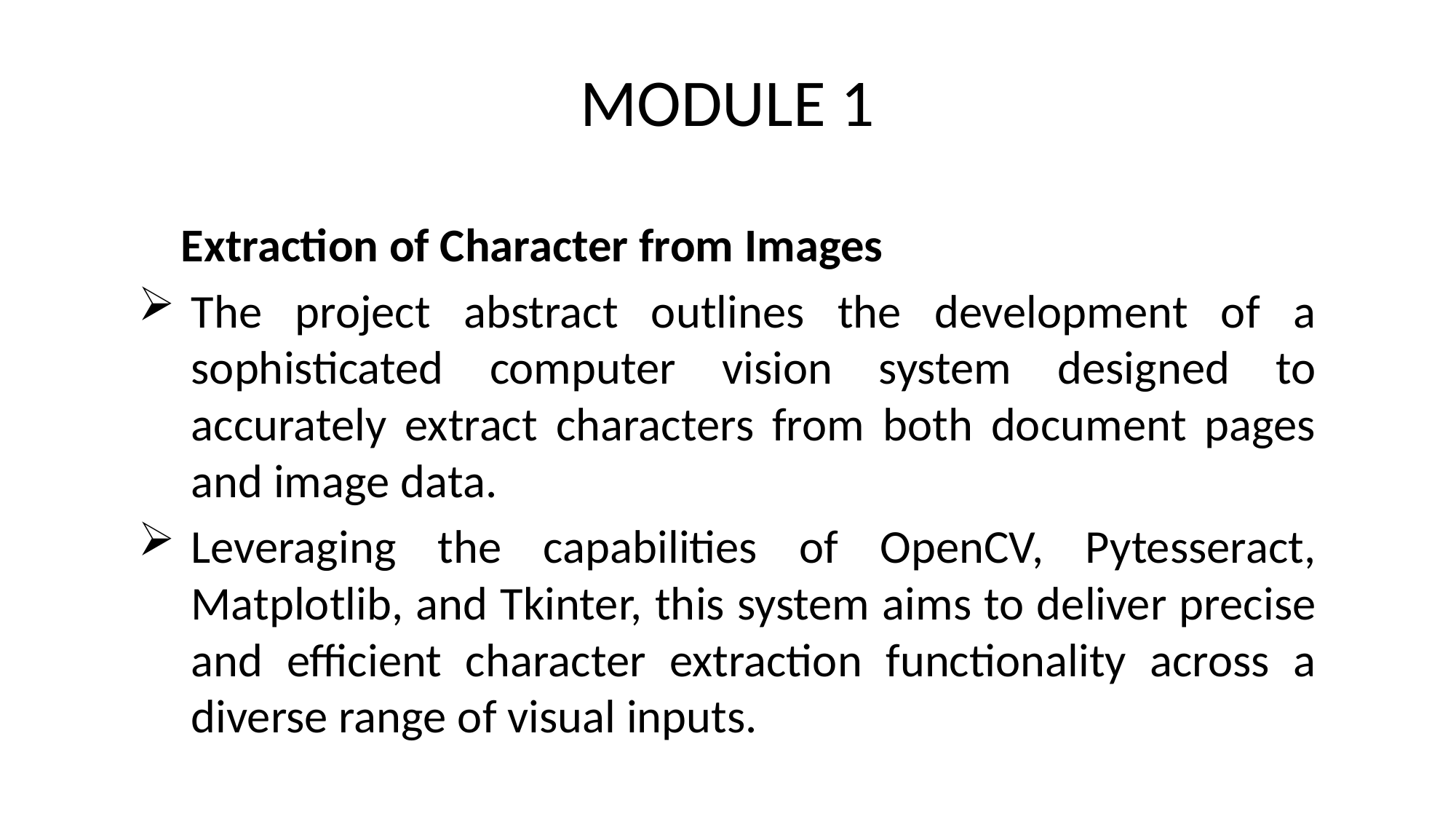

# MODULE 1
    Extraction of Character from Images
The project abstract outlines the development of a sophisticated computer vision system designed to accurately extract characters from both document pages and image data.
Leveraging the capabilities of OpenCV, Pytesseract, Matplotlib, and Tkinter, this system aims to deliver precise and efficient character extraction functionality across a diverse range of visual inputs.